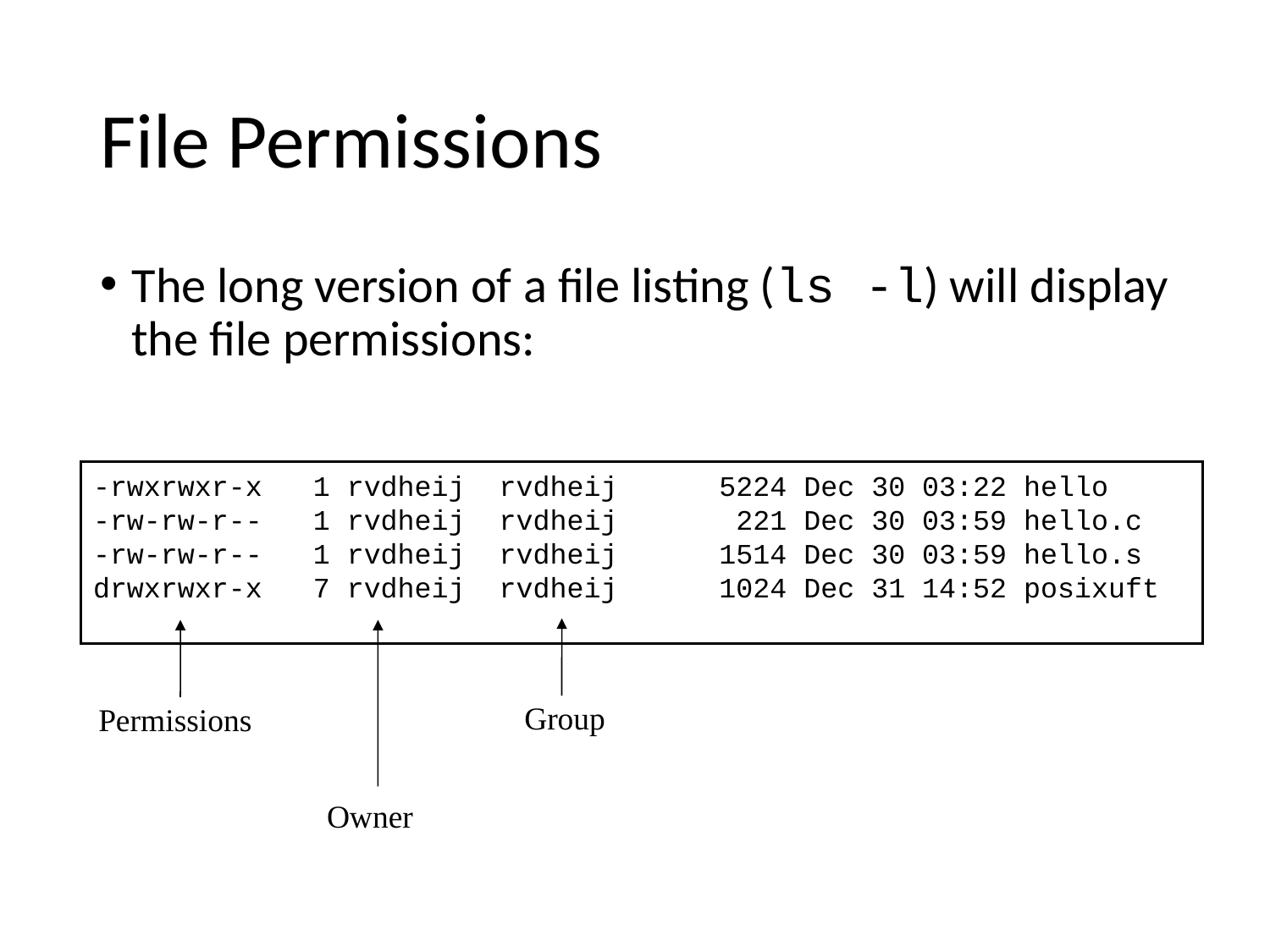

# File Permissions
The long version of a file listing (ls -l) will display the file permissions:
-rwxrwxr-x   1 rvdheij  rvdheij      5224 Dec 30 03:22 hello
-rw-rw-r--   1 rvdheij  rvdheij       221 Dec 30 03:59 hello.c
-rw-rw-r--   1 rvdheij  rvdheij      1514 Dec 30 03:59 hello.s
drwxrwxr-x   7 rvdheij  rvdheij      1024 Dec 31 14:52 posixuft

Group
Permissions
Owner